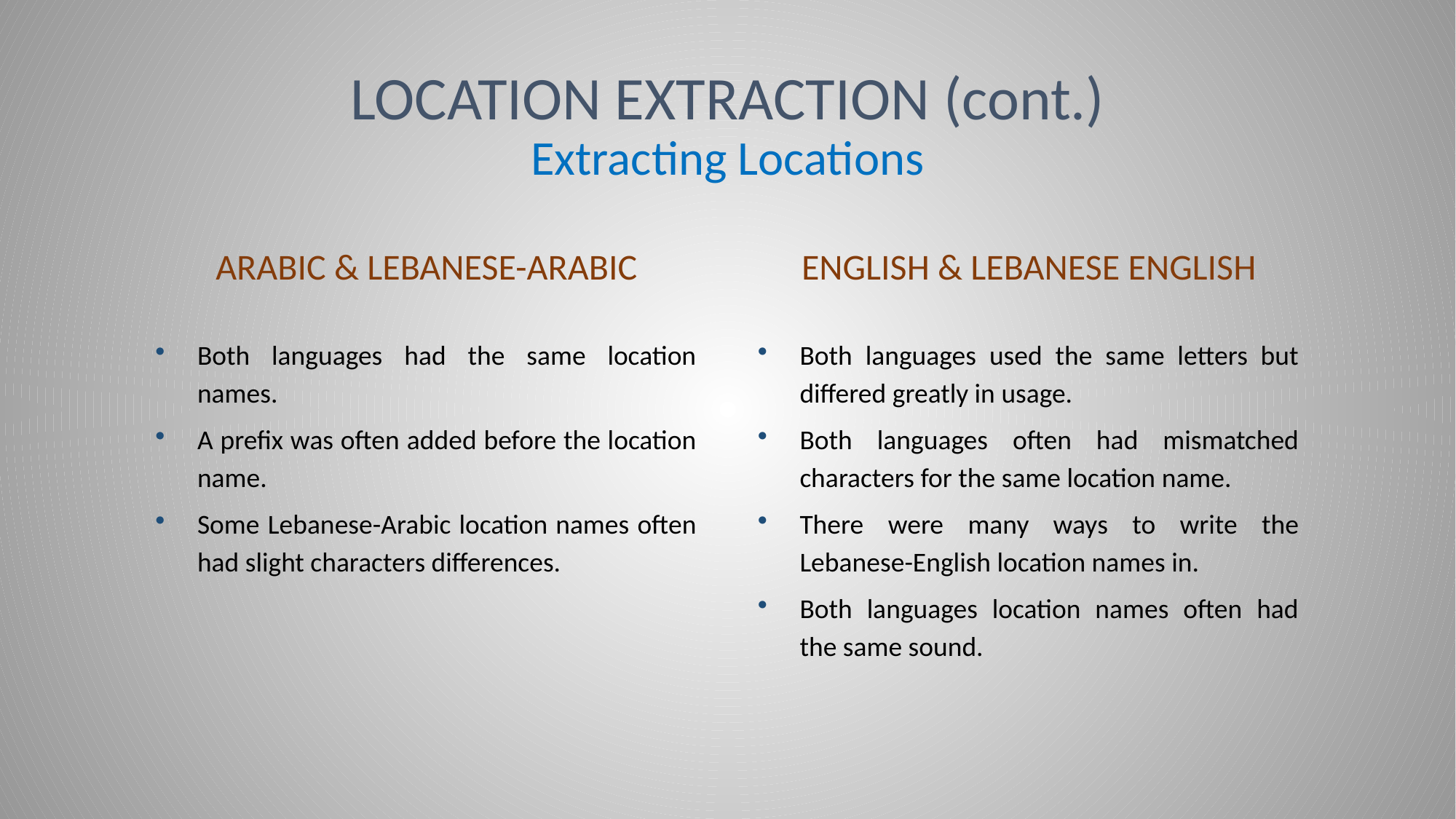

# Location Extraction (cont.) Extracting Locations
Arabic & Lebanese-Arabic
English & Lebanese English
Both languages had the same location names.
A prefix was often added before the location name.
Some Lebanese-Arabic location names often had slight characters differences.
Both languages used the same letters but differed greatly in usage.
Both languages often had mismatched characters for the same location name.
There were many ways to write the Lebanese-English location names in.
Both languages location names often had the same sound.